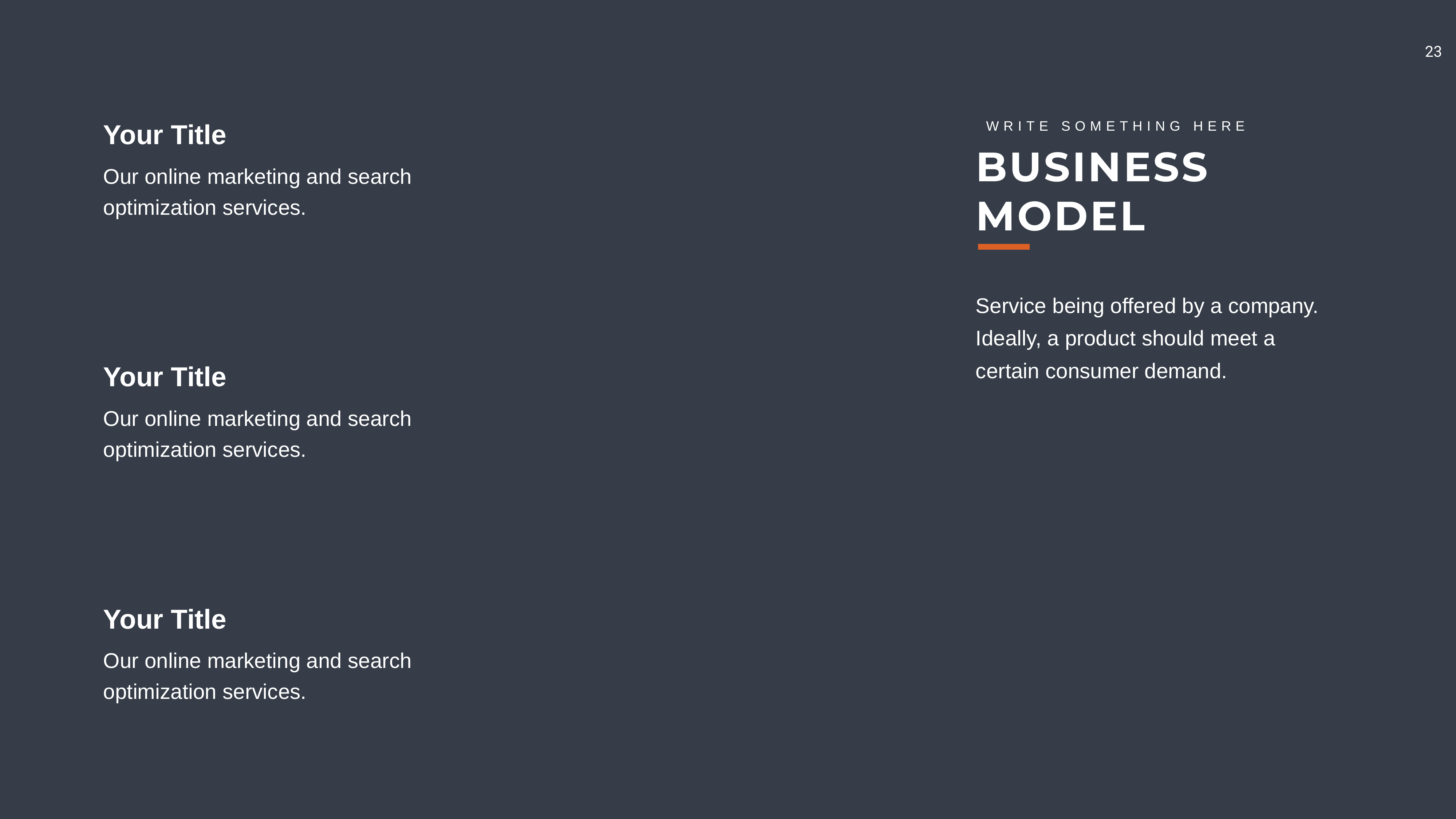

Your Title
Our online marketing and search optimization services.
Your Title
Our online marketing and search optimization services.
Your Title
Our online marketing and search optimization services.
WRITE SOMETHING HERE
BUSINESS MODEL

Service being offered by a company. Ideally, a product should meet a certain consumer demand.